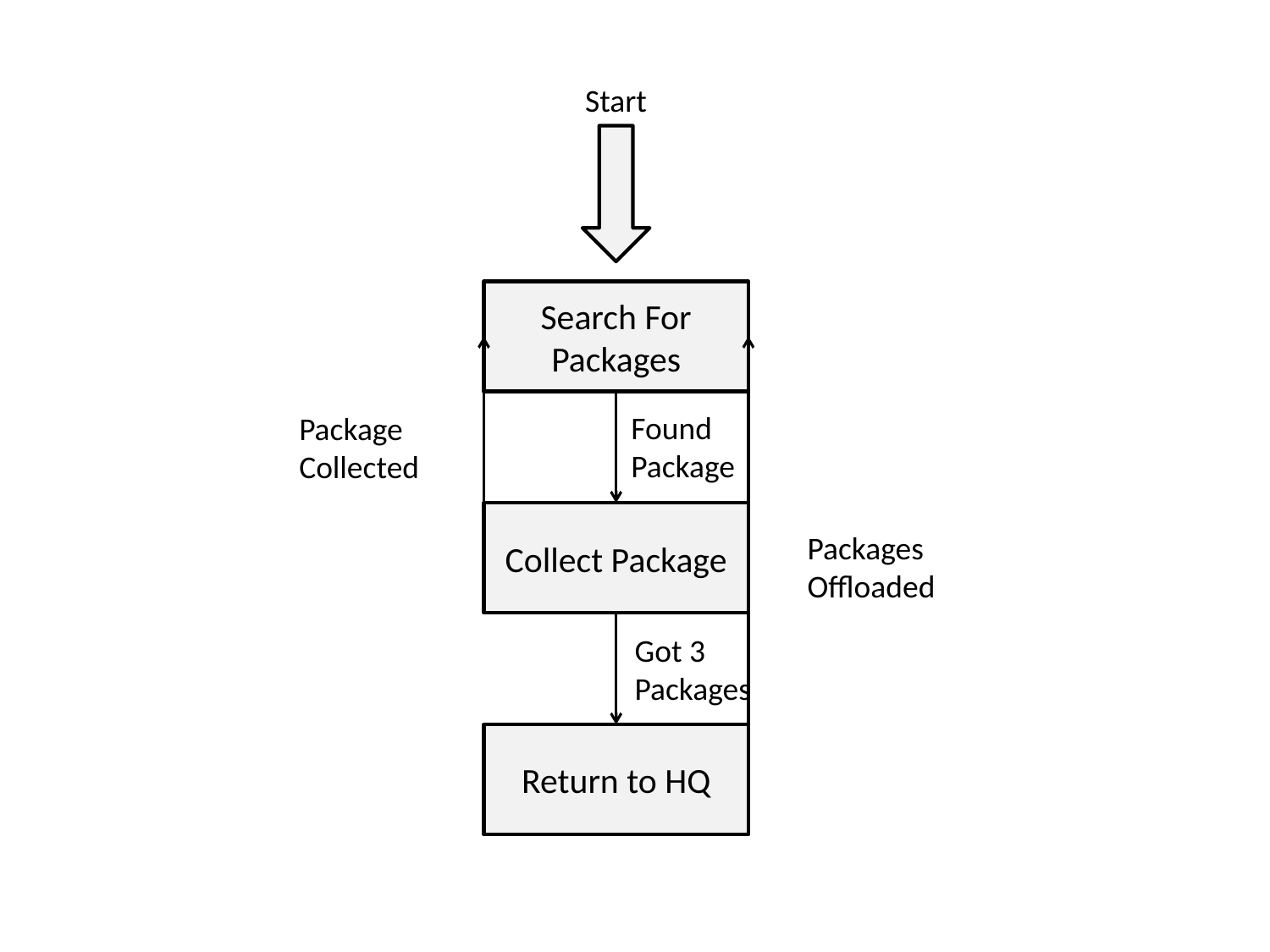

Start

Search For Packages
Found
Package
Package
Collected
Collect Package
Packages
Offloaded
Got 3
Packages
Return to HQ